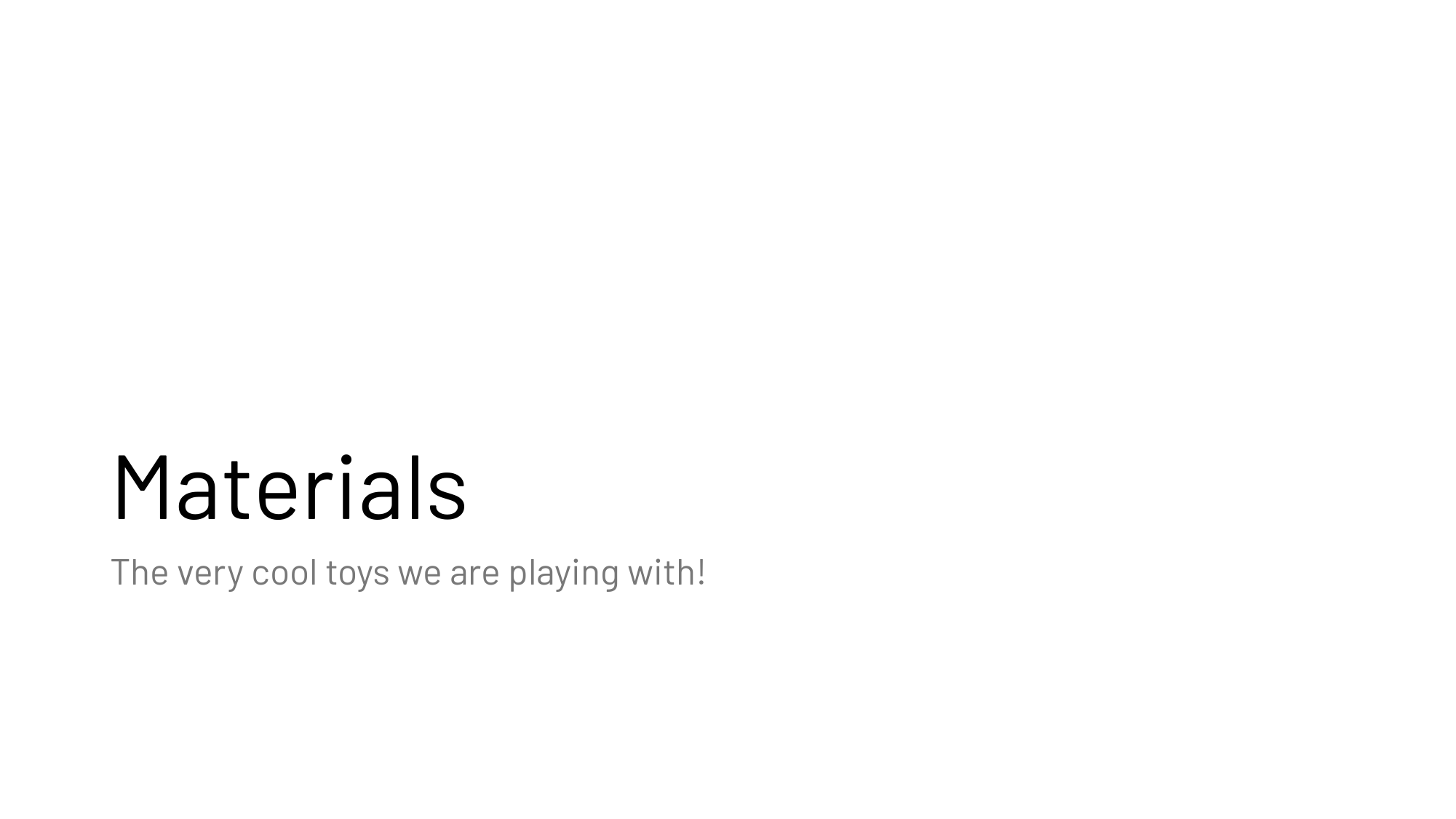

# Materials
The very cool toys we are playing with!